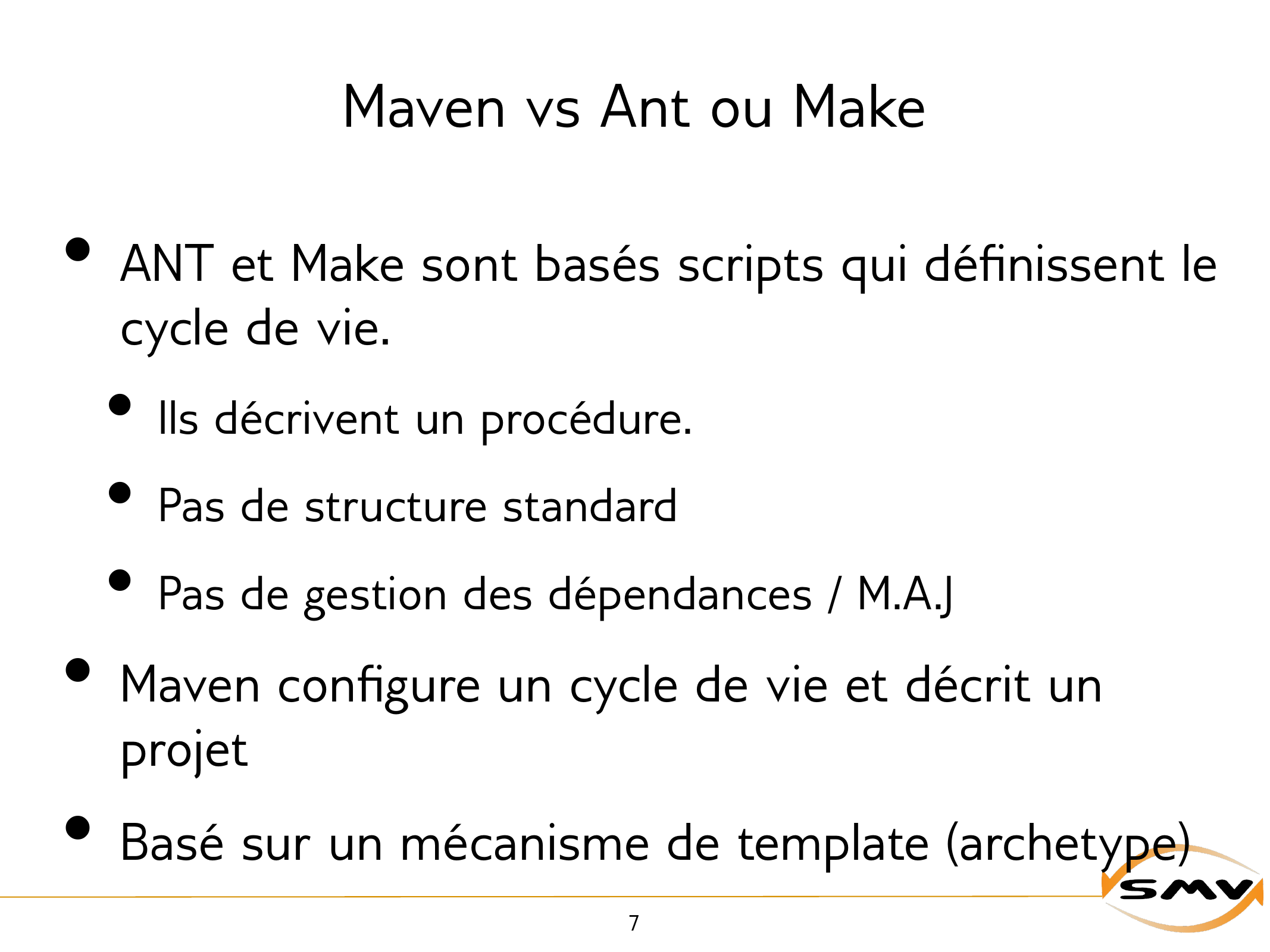

# Maven vs Ant ou Make
ANT et Make sont basés scripts qui définissent le cycle de vie.
Ils décrivent un procédure.
Pas de structure standard
Pas de gestion des dépendances / M.A.J
Maven configure un cycle de vie et décrit un projet
Basé sur un mécanisme de template (archetype)
7